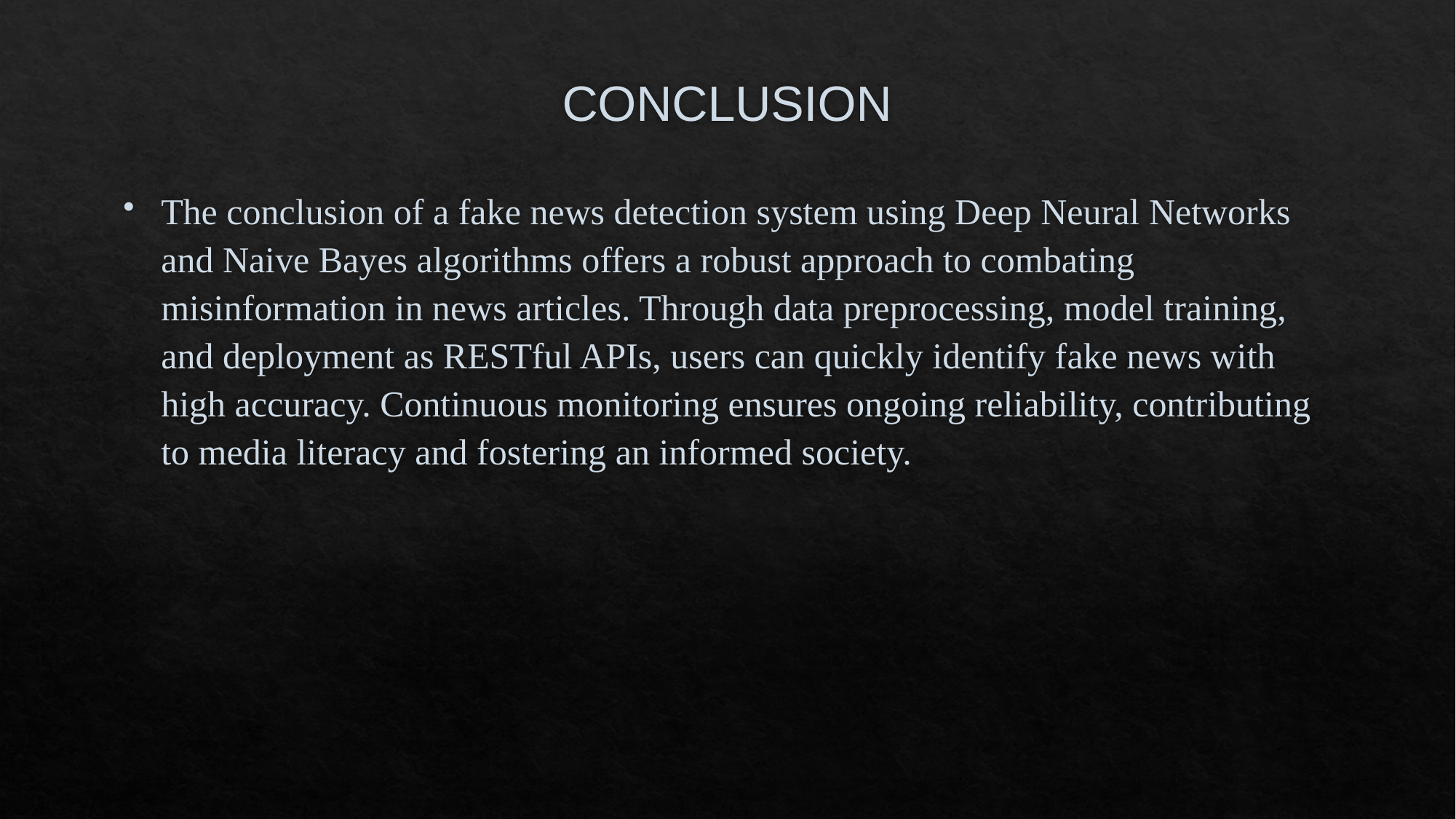

# CONCLUSION
The conclusion of a fake news detection system using Deep Neural Networks and Naive Bayes algorithms offers a robust approach to combating misinformation in news articles. Through data preprocessing, model training, and deployment as RESTful APIs, users can quickly identify fake news with high accuracy. Continuous monitoring ensures ongoing reliability, contributing to media literacy and fostering an informed society.